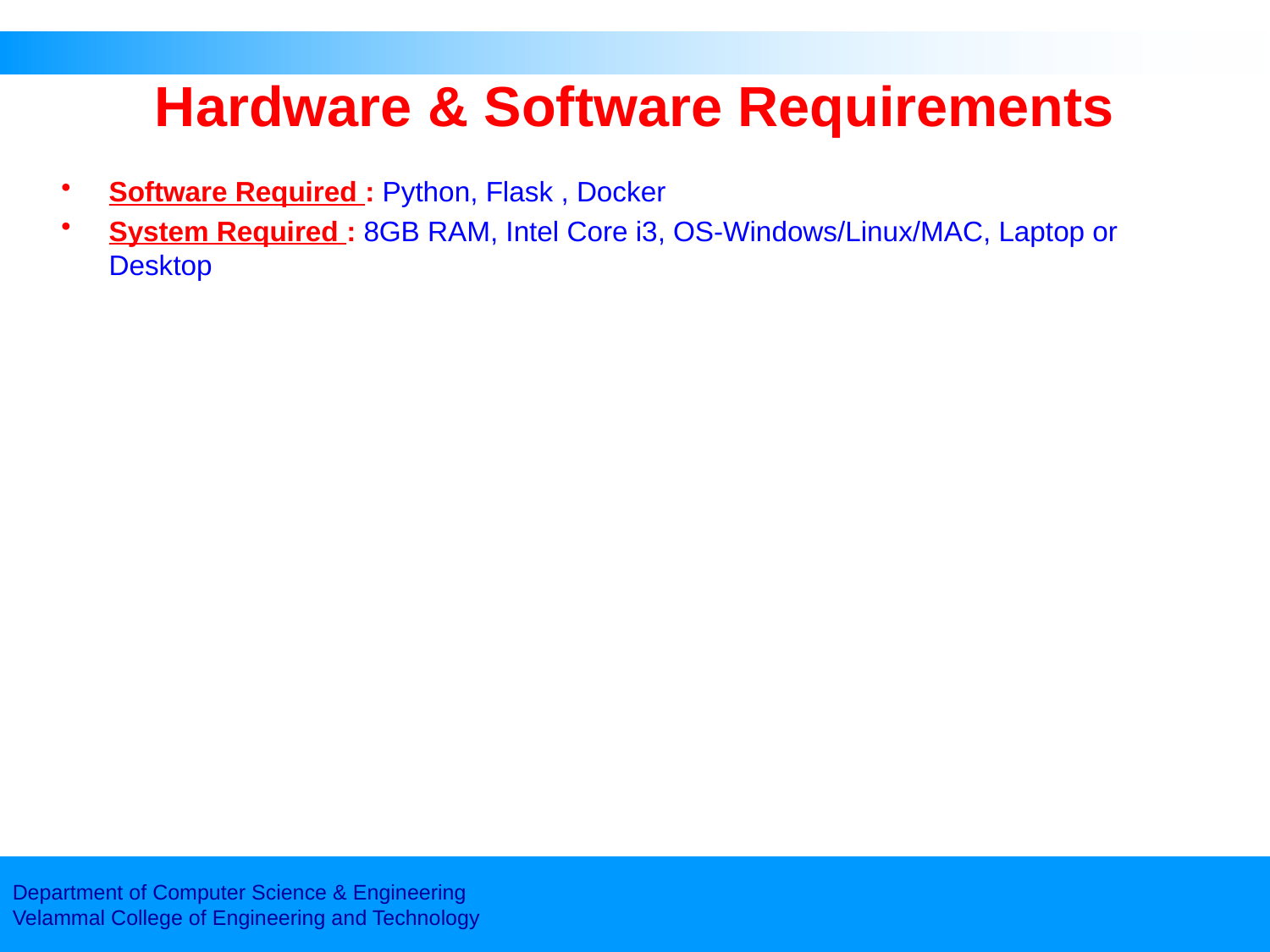

# Hardware & Software Requirements
Software Required : Python, Flask , Docker
System Required : 8GB RAM, Intel Core i3, OS-Windows/Linux/MAC, Laptop or Desktop

Department of Computer Science & Engineering
Velammal College of Engineering and Technology